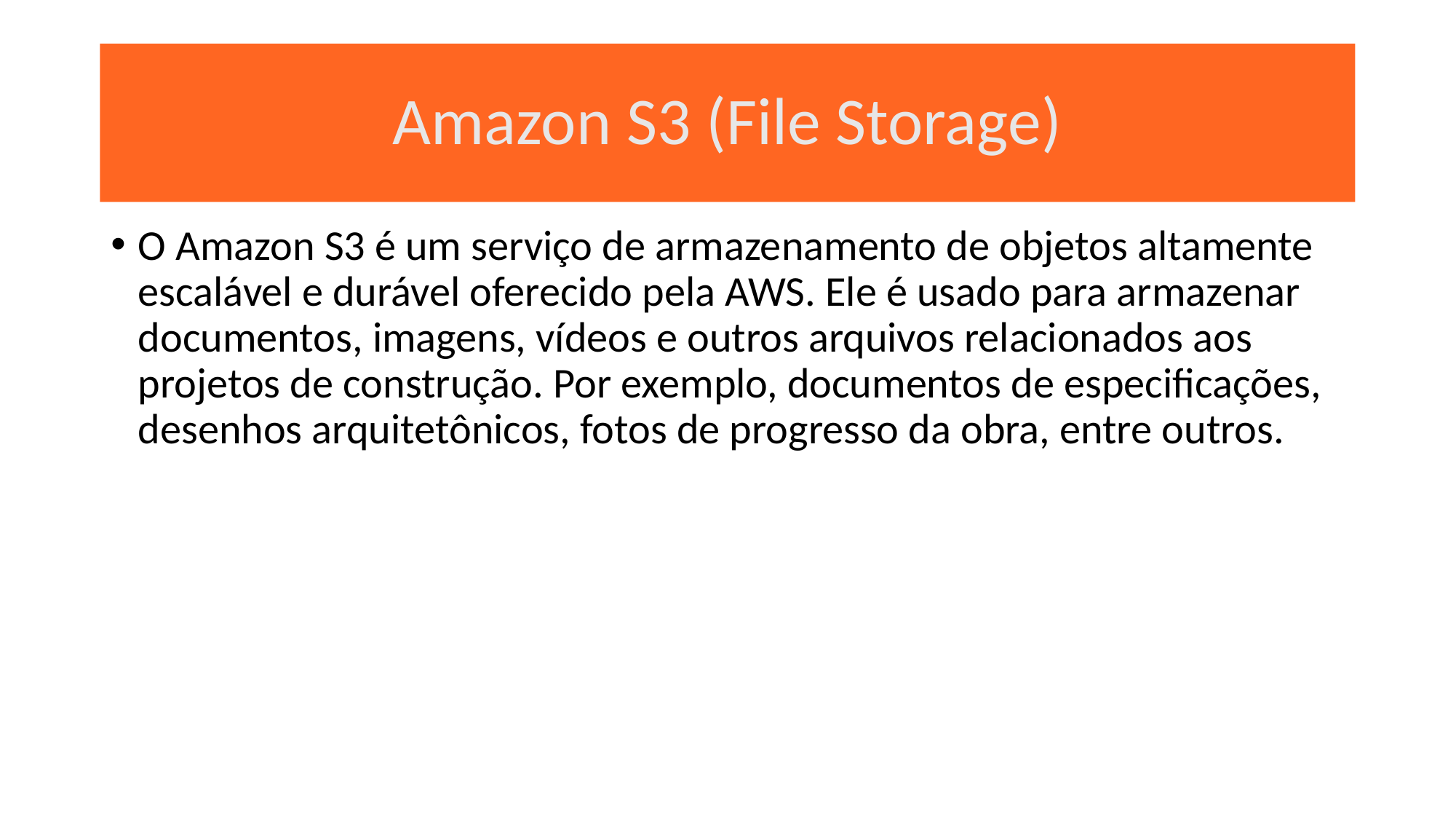

# Amazon S3 (File Storage)
O Amazon S3 é um serviço de armazenamento de objetos altamente escalável e durável oferecido pela AWS. Ele é usado para armazenar documentos, imagens, vídeos e outros arquivos relacionados aos projetos de construção. Por exemplo, documentos de especificações, desenhos arquitetônicos, fotos de progresso da obra, entre outros.